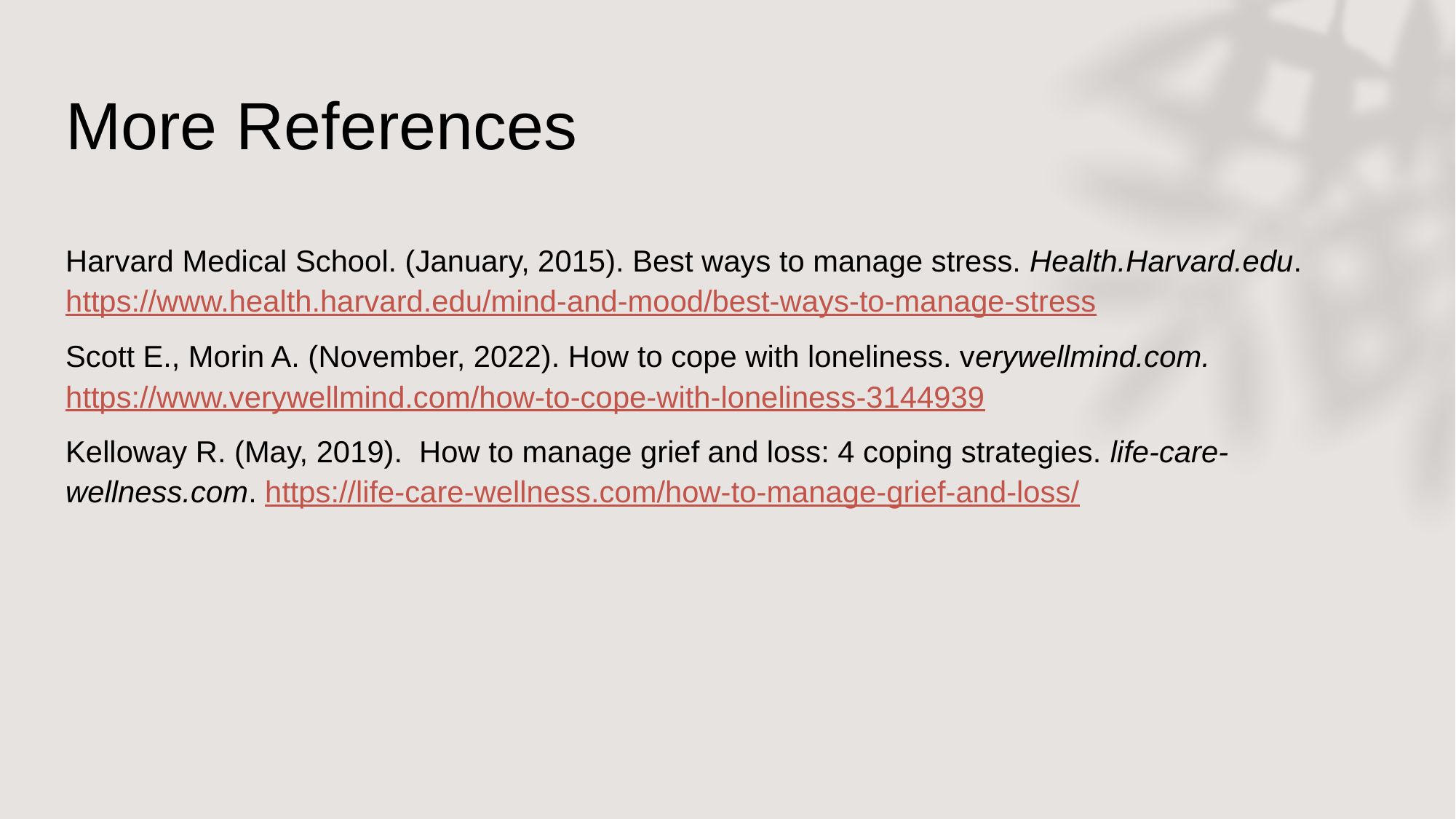

# More References
Harvard Medical School. (January, 2015). Best ways to manage stress. Health.Harvard.edu. https://www.health.harvard.edu/mind-and-mood/best-ways-to-manage-stress
Scott E., Morin A. (November, 2022). How to cope with loneliness. verywellmind.com. https://www.verywellmind.com/how-to-cope-with-loneliness-3144939
Kelloway R. (May, 2019).  How to manage grief and loss: 4 coping strategies. life-care-wellness.com. https://life-care-wellness.com/how-to-manage-grief-and-loss/